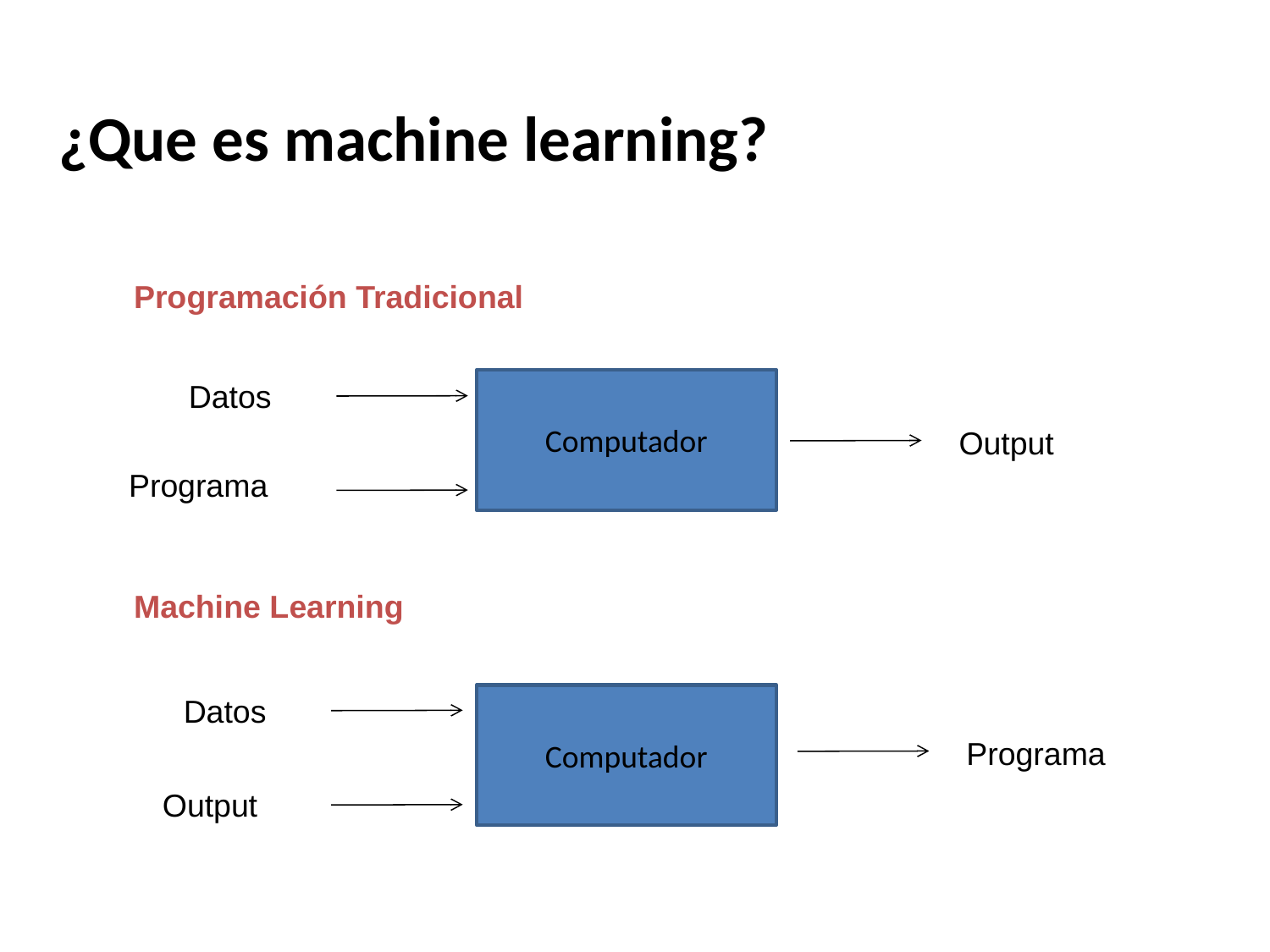

¿Que es machine learning?
Programación Tradicional
Computador
Datos
Output
Programa
Machine Learning
Datos
Computador
Programa
Output